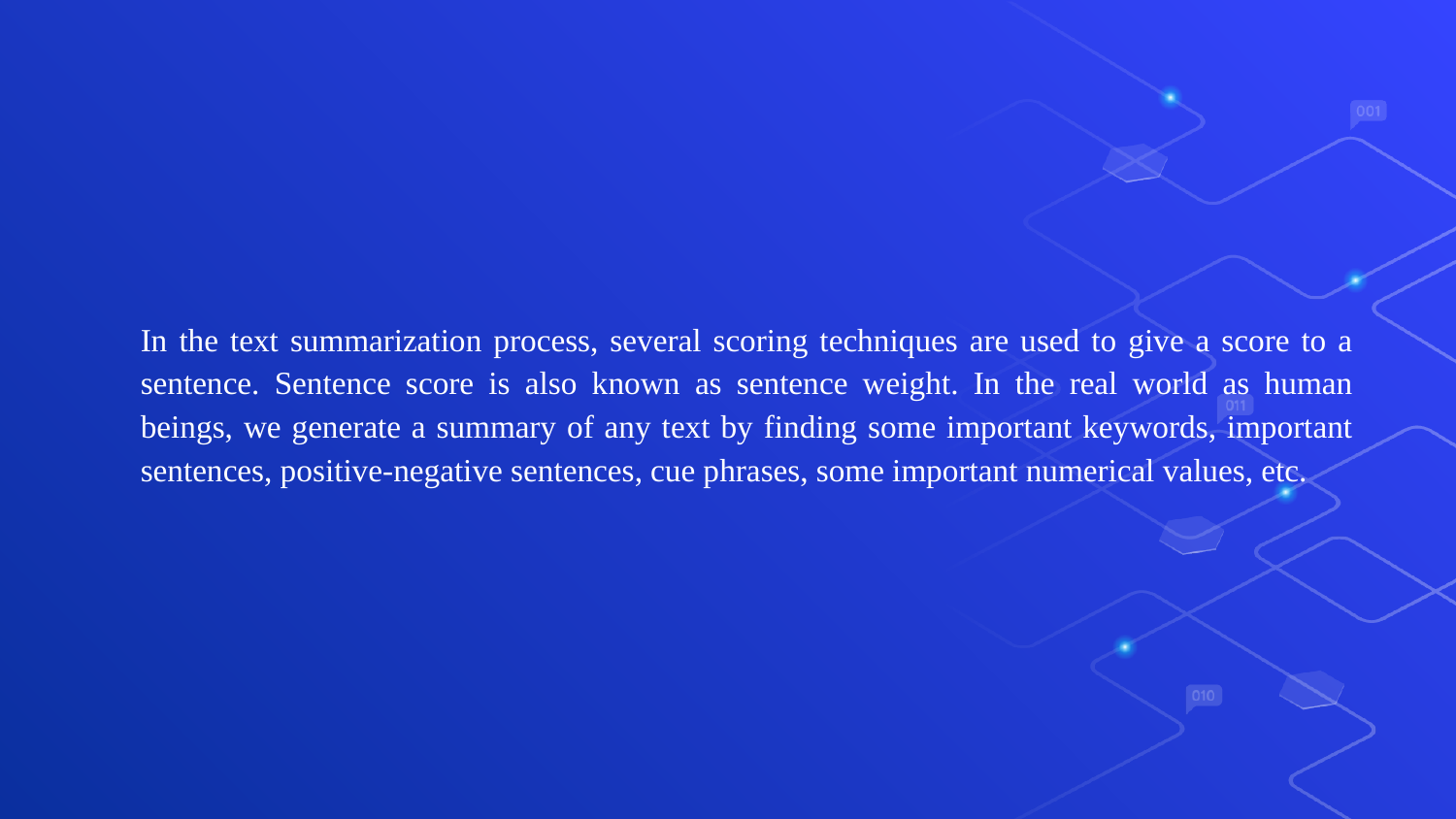

In the text summarization process, several scoring techniques are used to give a score to a sentence. Sentence score is also known as sentence weight. In the real world as human beings, we generate a summary of any text by finding some important keywords, important sentences, positive-negative sentences, cue phrases, some important numerical values, etc.